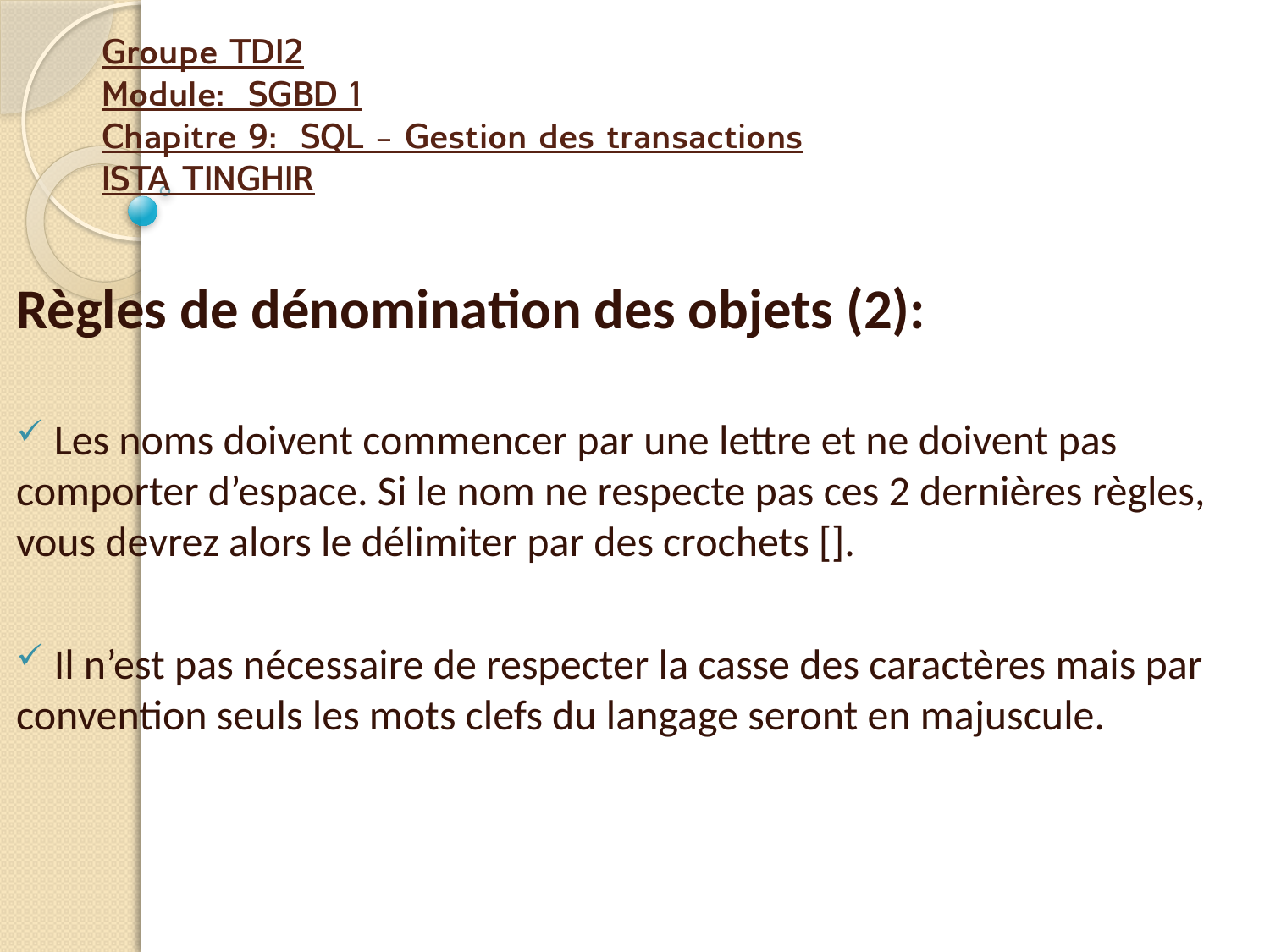

# Groupe TDI2 Module:  SGBD 1 Chapitre 9:  SQL – Gestion des transactions ISTA TINGHIR

Règles de dénomination des objets (2):

 Les noms doivent commencer par une lettre et ne doivent pas comporter d’espace. Si le nom ne respecte pas ces 2 dernières règles, vous devrez alors le délimiter par des crochets [].

 Il n’est pas nécessaire de respecter la casse des caractères mais par convention seuls les mots clefs du langage seront en majuscule.